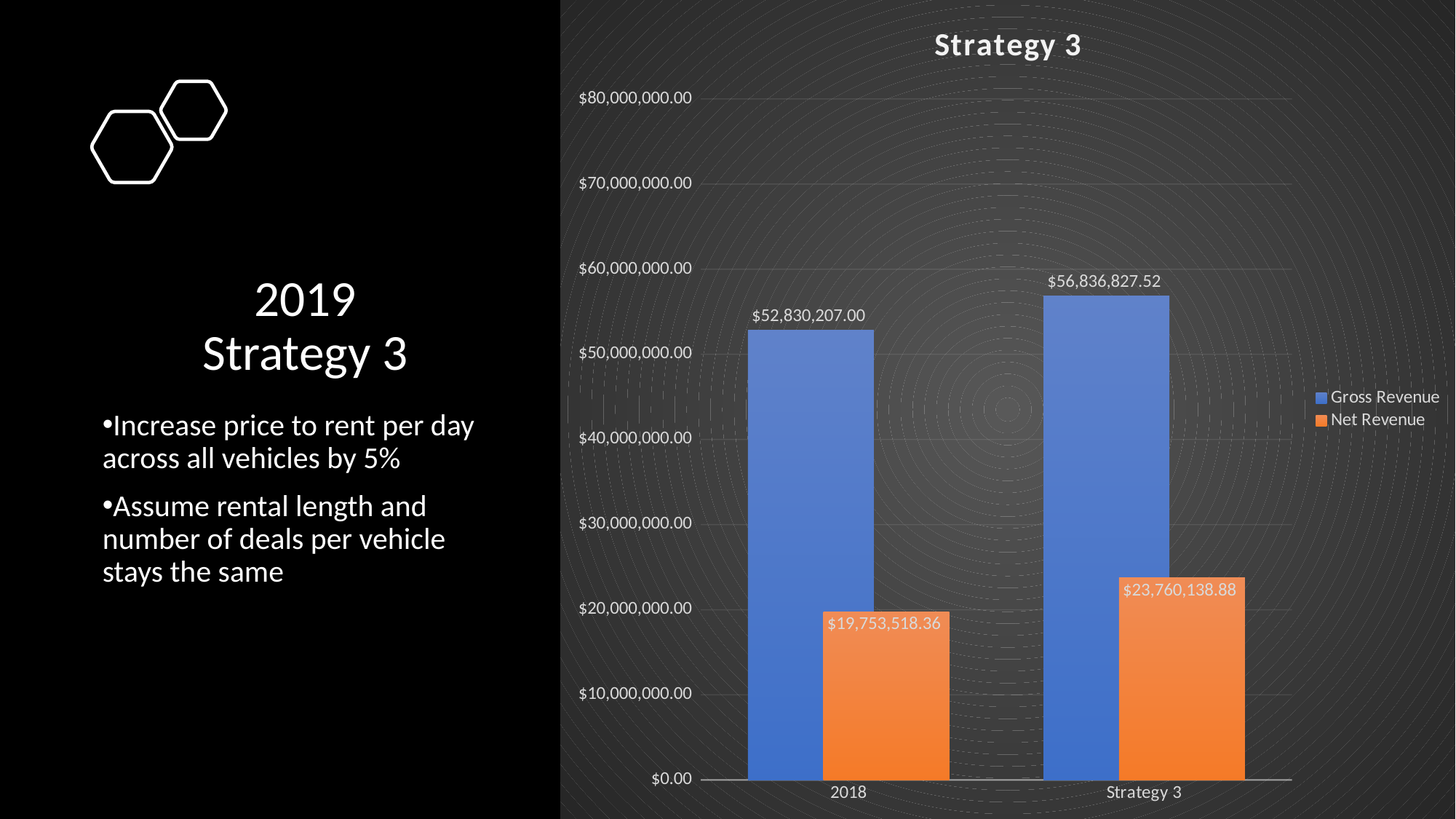

### Chart: Strategy 3

| Category | Gross Revenue | Net Revenue |
|---|---|---|
| 2018 | 52830207.0 | 19753518.35999999 |
| Strategy 3 | 56836827.52413246 | 23760138.88413248 |

# 2019 Strategy 3
Increase price to rent per day across all vehicles by 5%
Assume rental length and number of deals per vehicle stays the same